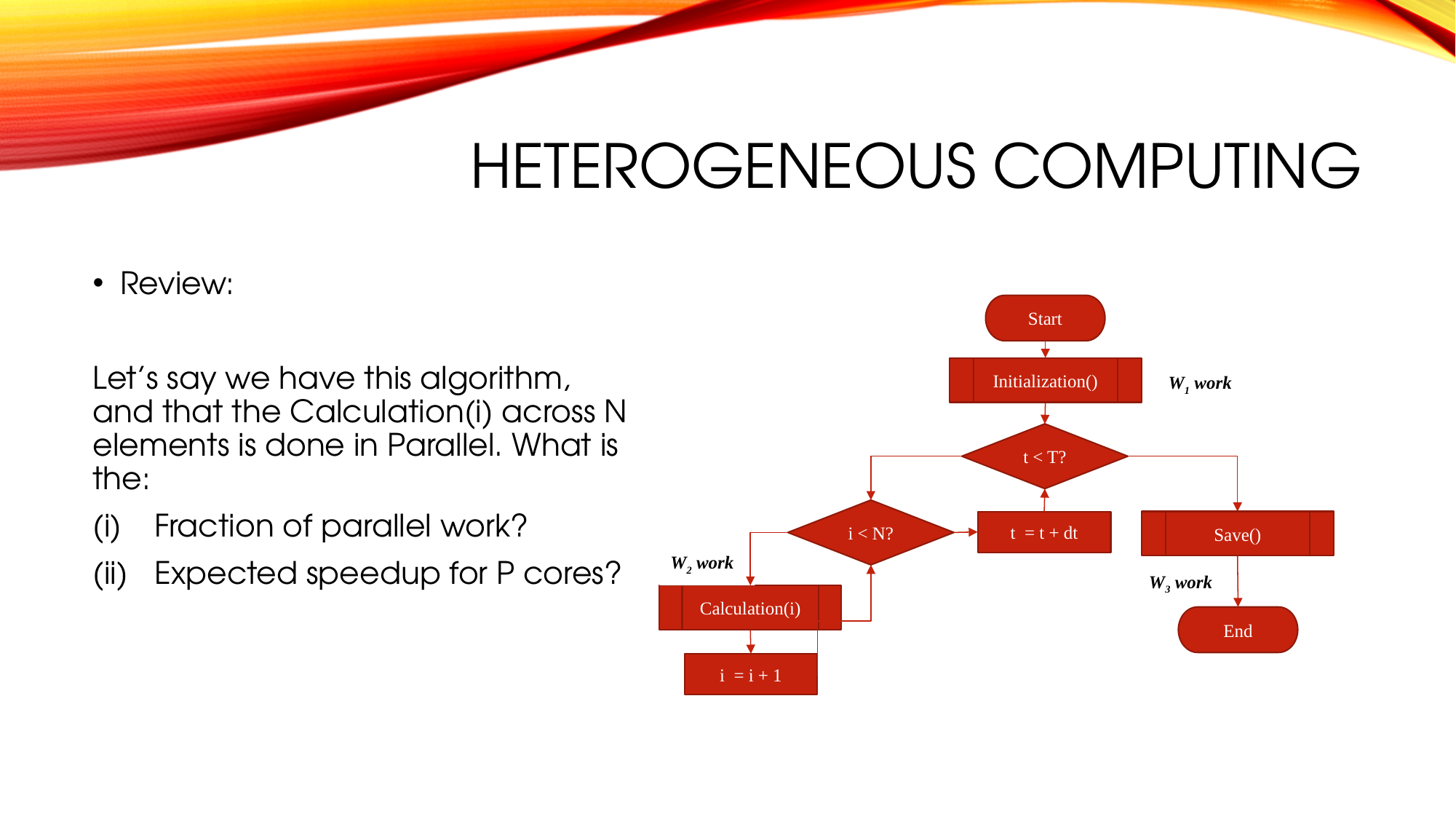

# Heterogeneous Computing
Review:

Let’s say we have this algorithm, and that the Calculation(i) across N elements is done in Parallel. What is the:
Fraction of parallel work?
Expected speedup for P cores?

Start
Initialization()
W1 work
t < T?
i < N?
t  = t + dt
Save()
W2 work
W3 work
Calculation(i)
End
i  = i + 1